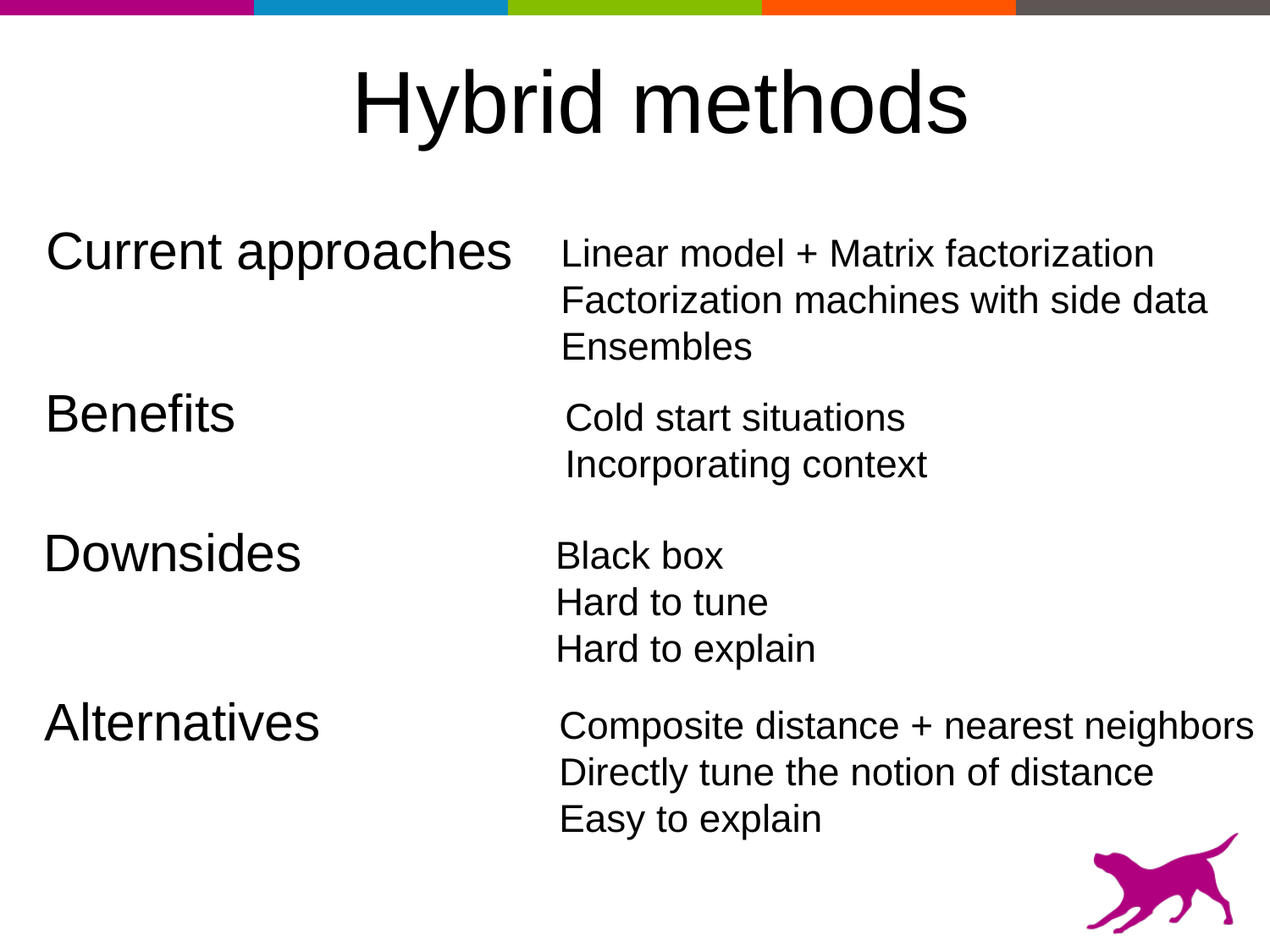

Hybrid methods
Current approaches
Linear model + Matrix factorization
Factorization machines with side data
Ensembles
Benefits
Cold start situations
Incorporating context
Downsides
Black box
Hard to tune
Hard to explain
Alternatives
Composite distance + nearest neighbors
Directly tune the notion of distance
Easy to explain
34